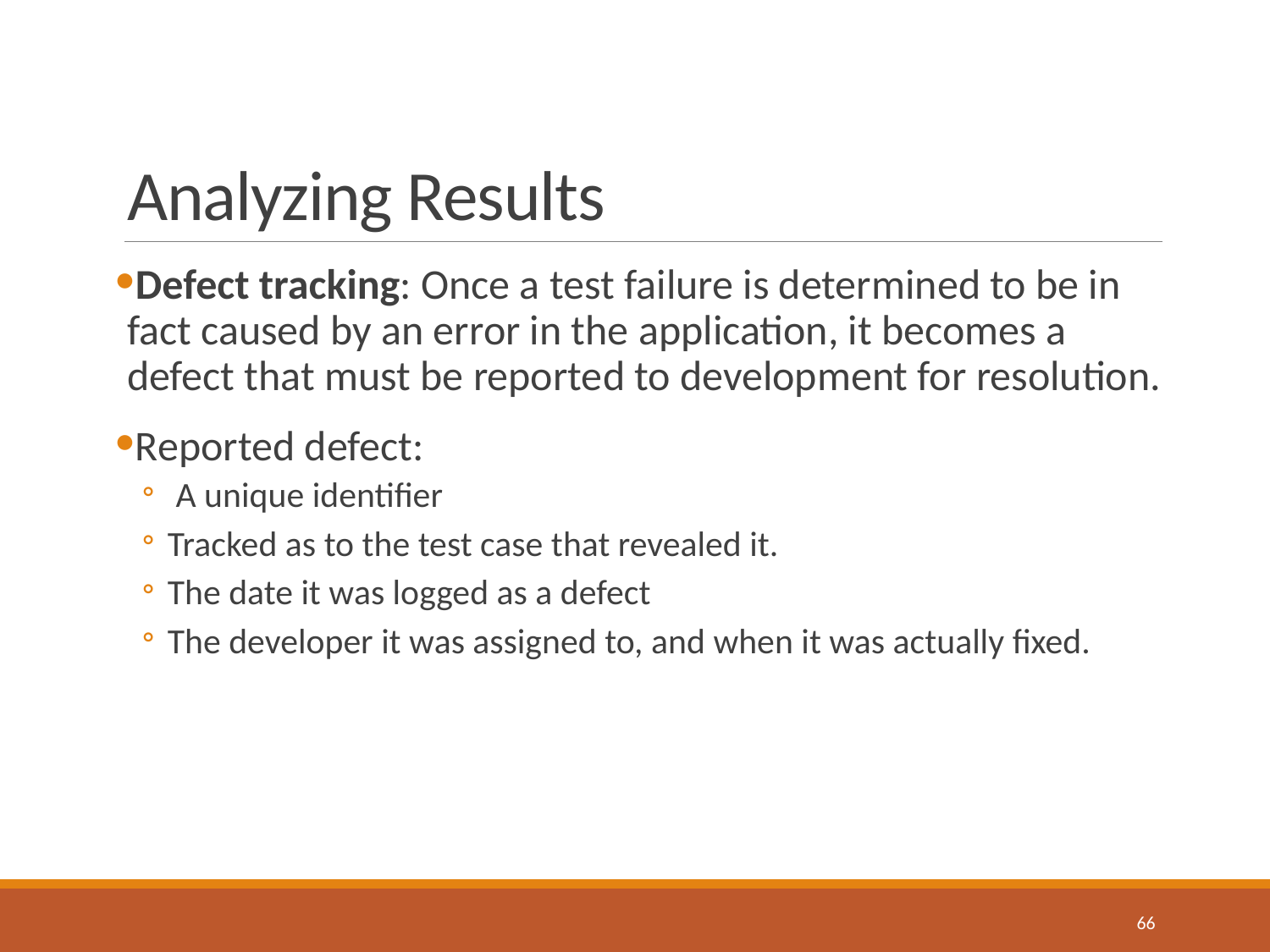

# Analyzing Results
Defect tracking: Once a test failure is determined to be in fact caused by an error in the application, it becomes a defect that must be reported to development for resolution.
Reported defect:
 A unique identifier
Tracked as to the test case that revealed it.
The date it was logged as a defect
The developer it was assigned to, and when it was actually fixed.
66